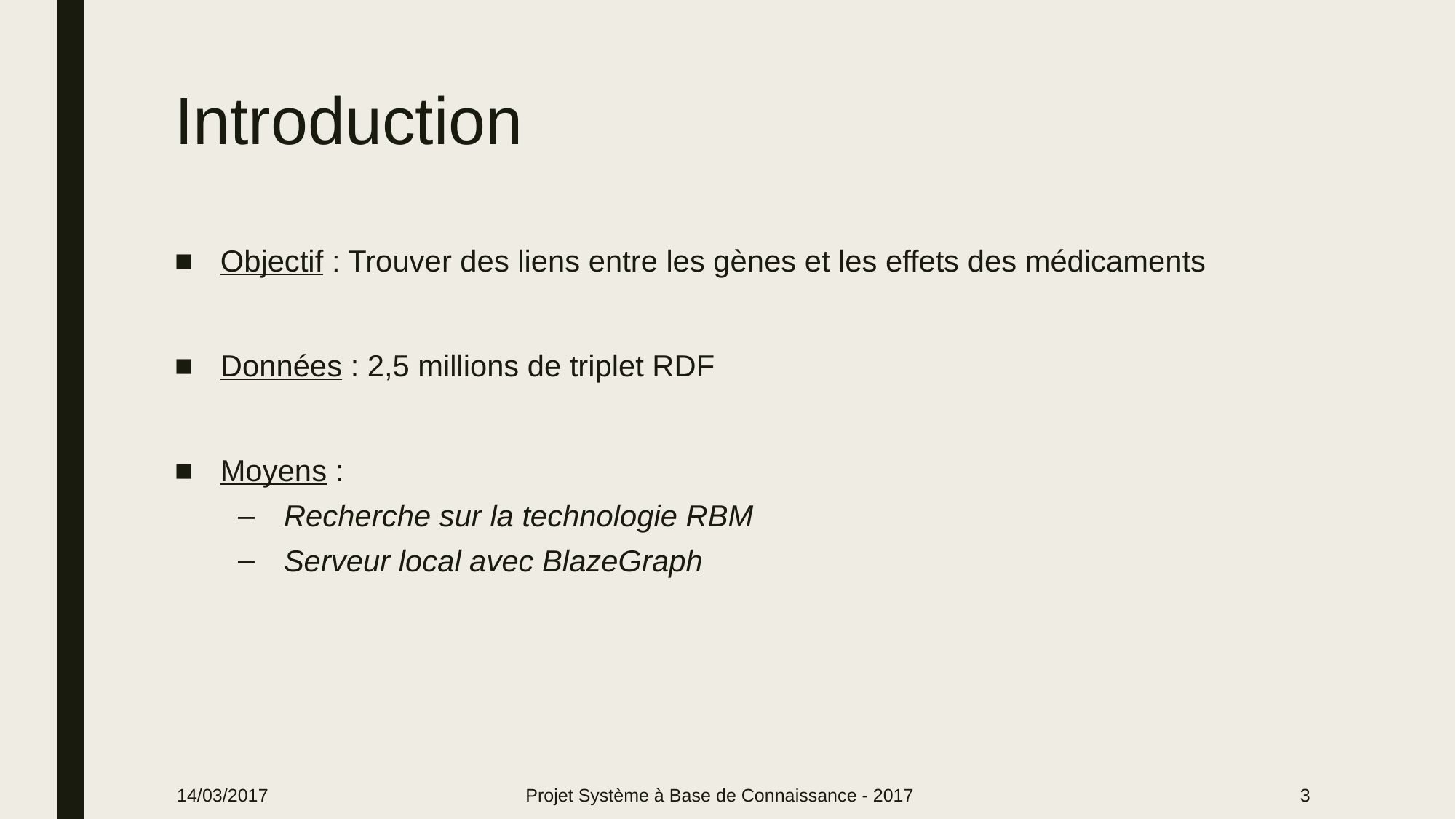

# Introduction
Objectif : Trouver des liens entre les gènes et les effets des médicaments

Données : 2,5 millions de triplet RDF

Moyens :
Recherche sur la technologie RBM
Serveur local avec BlazeGraph

14/03/2017
Projet Système à Base de Connaissance - 2017
3